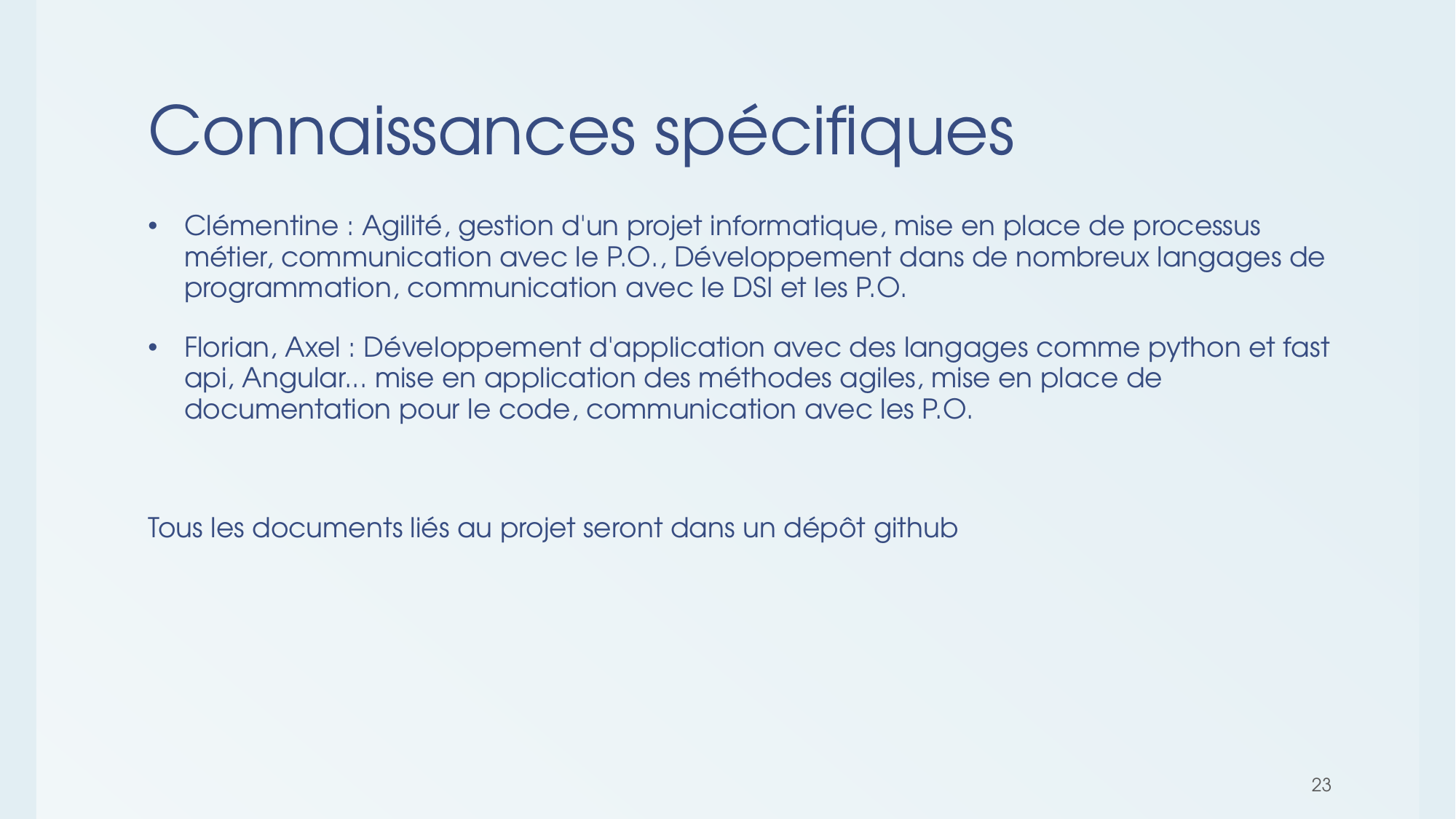

# Connaissances spécifiques
Clémentine : Agilité, gestion d'un projet informatique, mise en place de processus métier, communication avec le P.O., Développement dans de nombreux langages de programmation, communication avec le DSI et les P.O.
Florian, Axel : Développement d'application avec des langages comme python et fast api, Angular... mise en application des méthodes agiles, mise en place de documentation pour le code, communication avec les P.O.

Tous les documents liés au projet seront dans un dépôt github
23